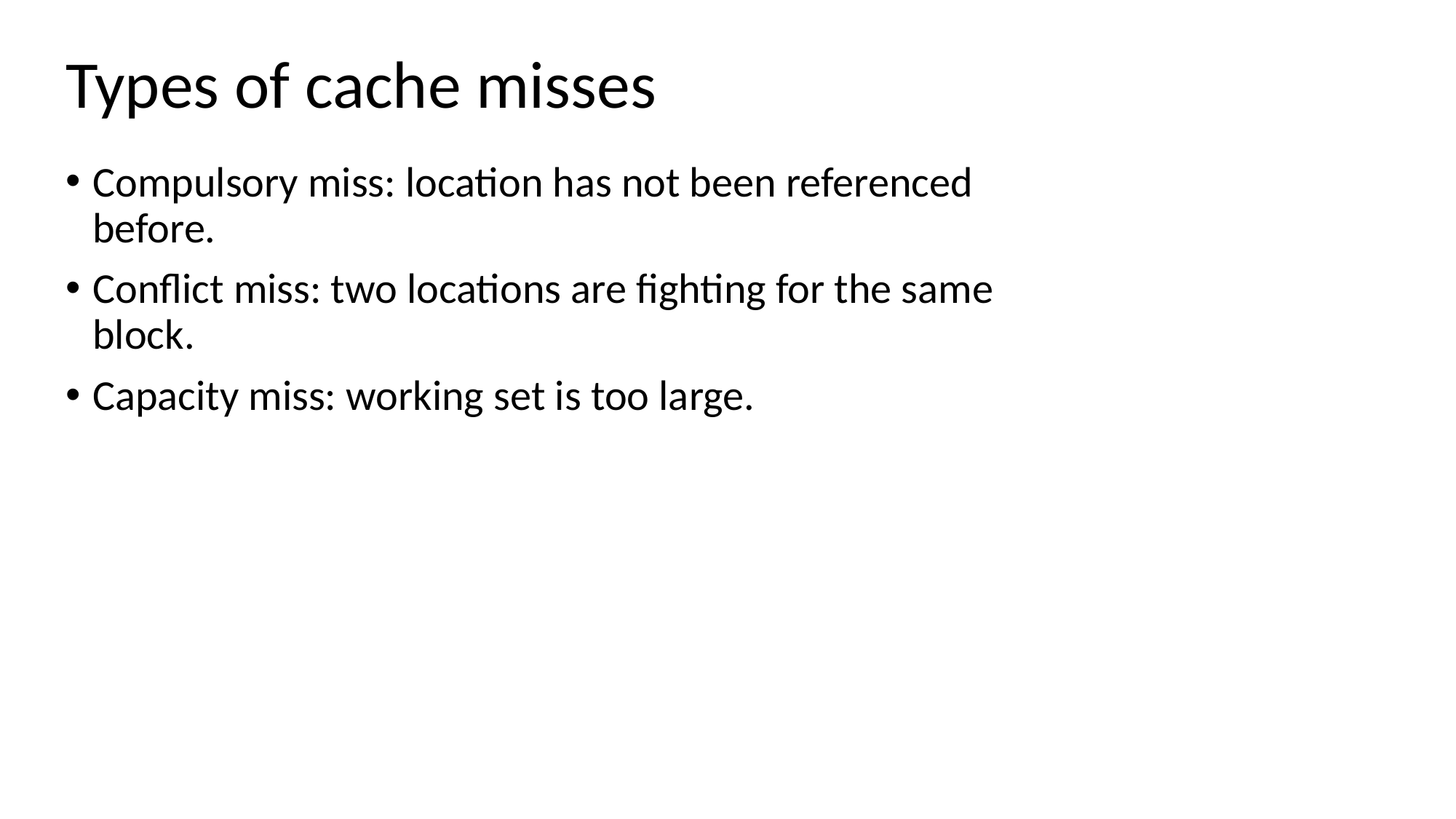

# Types of cache misses
Compulsory miss: location has not been referenced before.
Conflict miss: two locations are fighting for the same block.
Capacity miss: working set is too large.